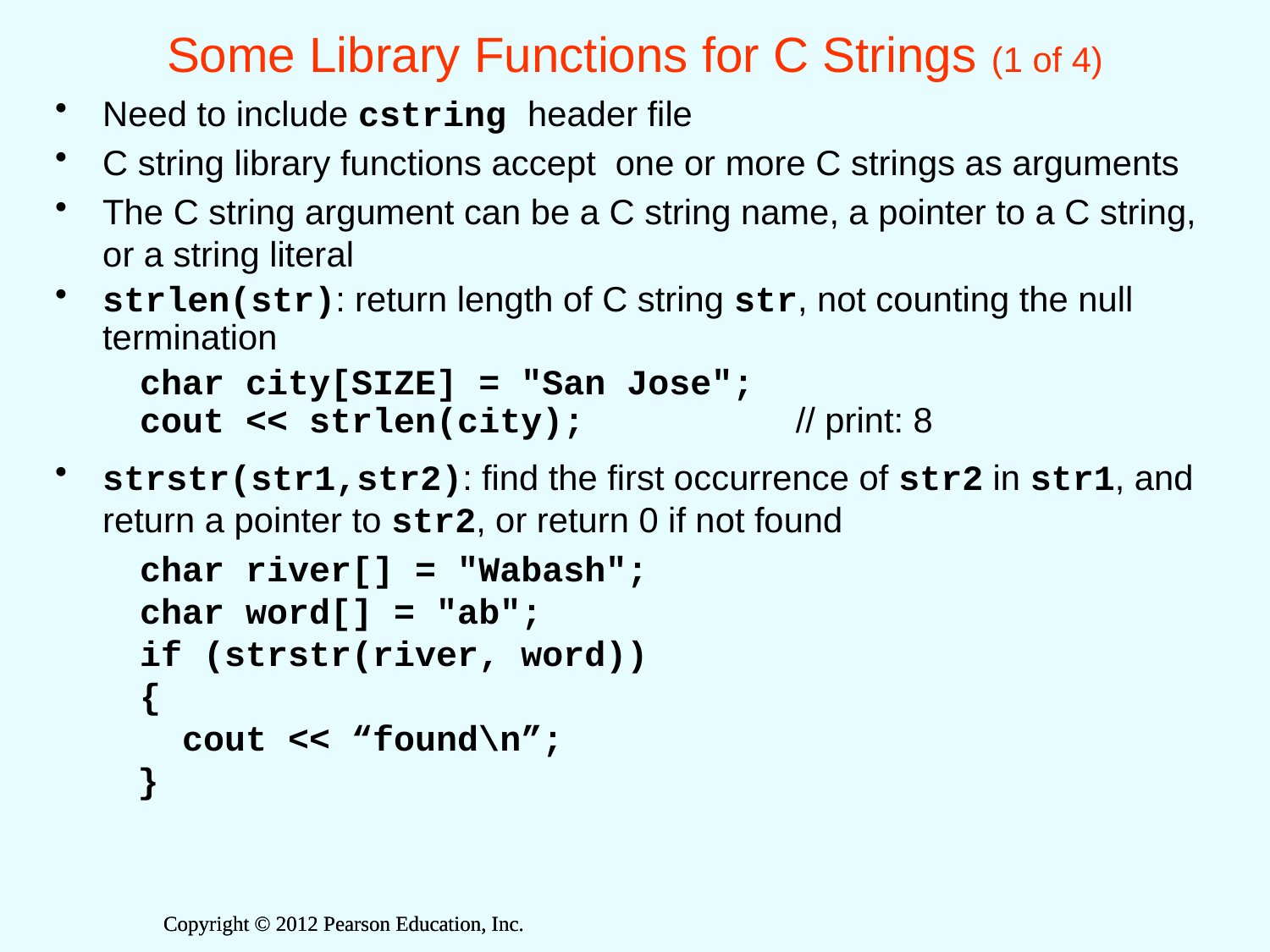

# Some Library Functions for C Strings (1 of 4)
Need to include cstring header file
C string library functions accept  one or more C strings as arguments
The C string argument can be a C string name, a pointer to a C string, or a string literal
strlen(str): return length of C string str, not counting the null termination
 char city[SIZE] = "San Jose";
 cout << strlen(city);          // print: 8
strstr(str1,str2): find the first occurrence of str2 in str1, and return a pointer to str2, or return 0 if not found
    char river[] = "Wabash";
    char word[] = "ab";
    if (strstr(river, word))
    {
cout << “found\n”;
}